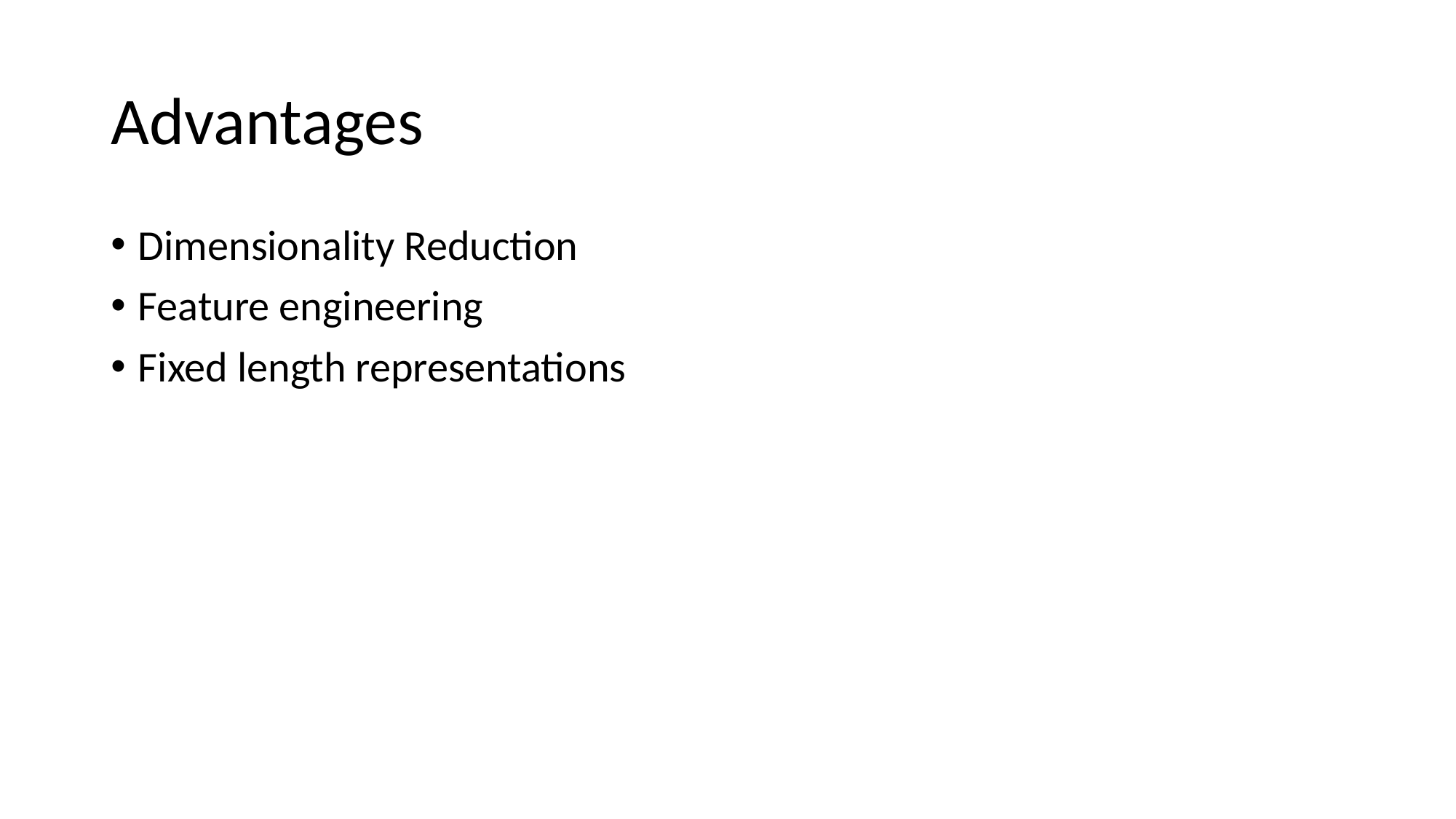

# Advantages
Dimensionality Reduction
Feature engineering
Fixed length representations